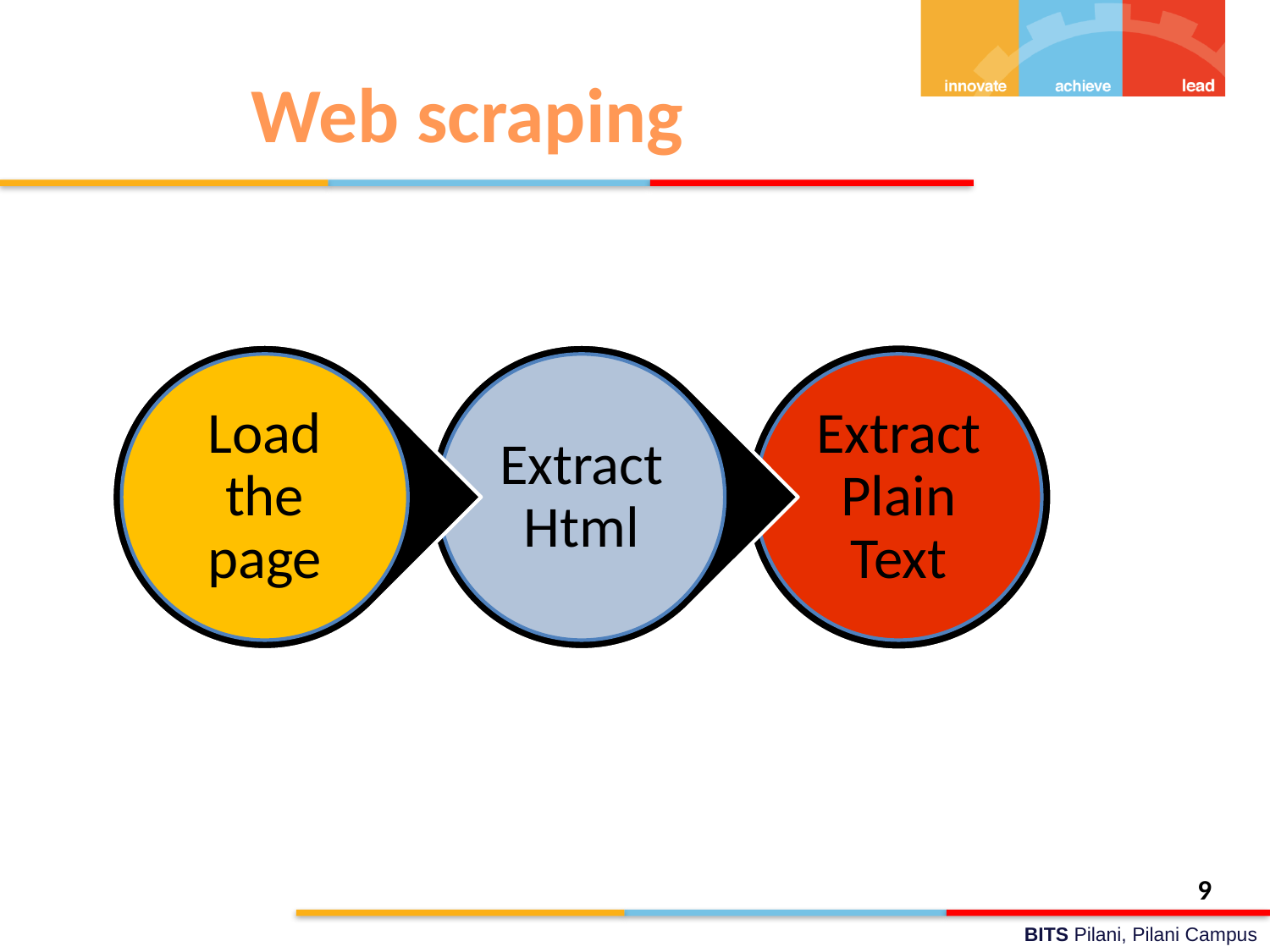

# Web scraping
Extract Plain Text
Extract Html
Load the page
9